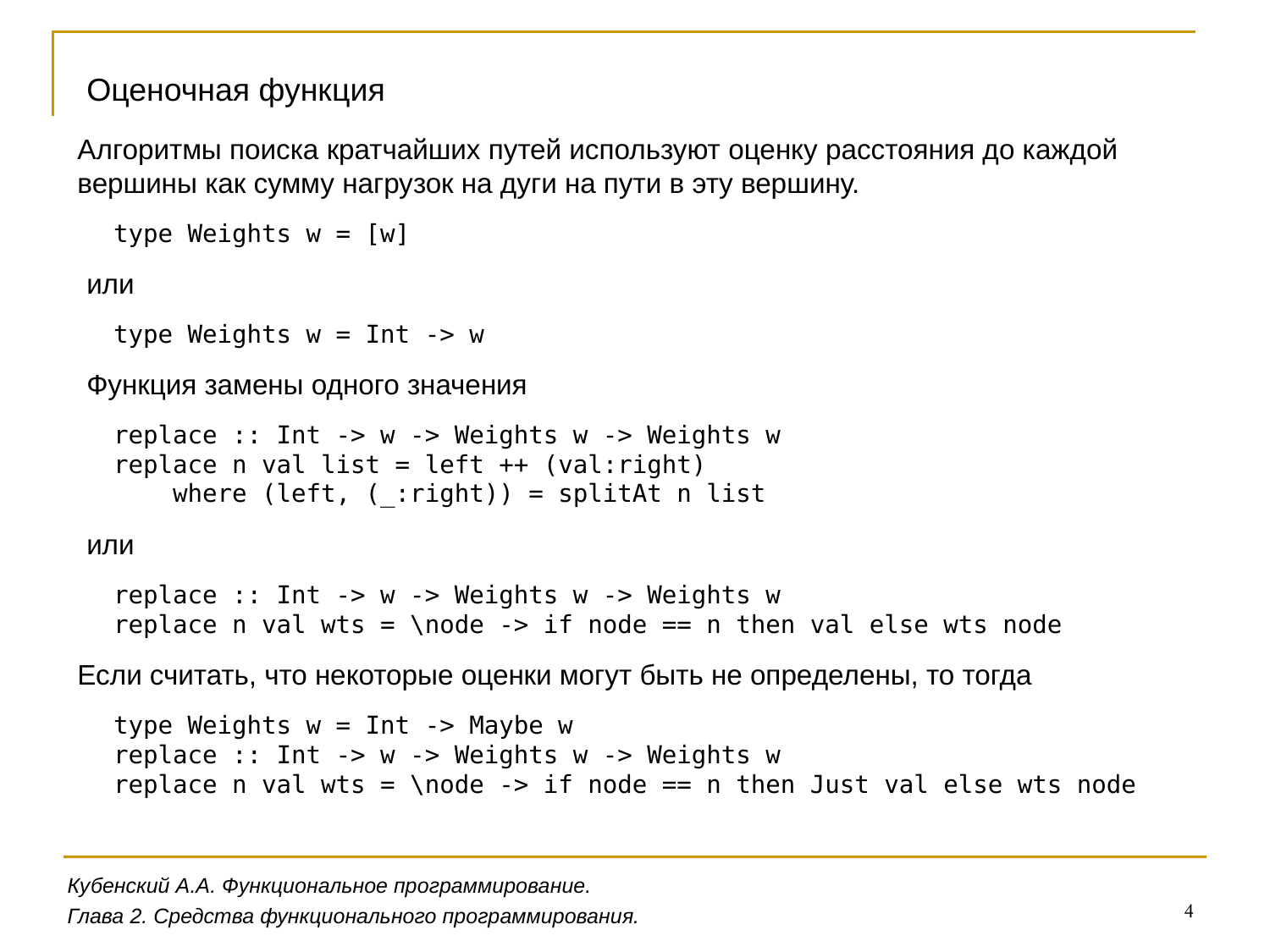

Оценочная функция
Алгоритмы поиска кратчайших путей используют оценку расстояния до каждой вершины как сумму нагрузок на дуги на пути в эту вершину.
type Weights w = [w]
или
type Weights w = Int -> w
Функция замены одного значения
replace :: Int -> w -> Weights w -> Weights w
replace n val list = left ++ (val:right)
    where (left, (_:right)) = splitAt n list
или
replace :: Int -> w -> Weights w -> Weights w
replace n val wts = \node -> if node == n then val else wts node
Если считать, что некоторые оценки могут быть не определены, то тогда
type Weights w = Int -> Maybe w
replace :: Int -> w -> Weights w -> Weights w
replace n val wts = \node -> if node == n then Just val else wts node
Кубенский А.А. Функциональное программирование.
4
Глава 2. Средства функционального программирования.